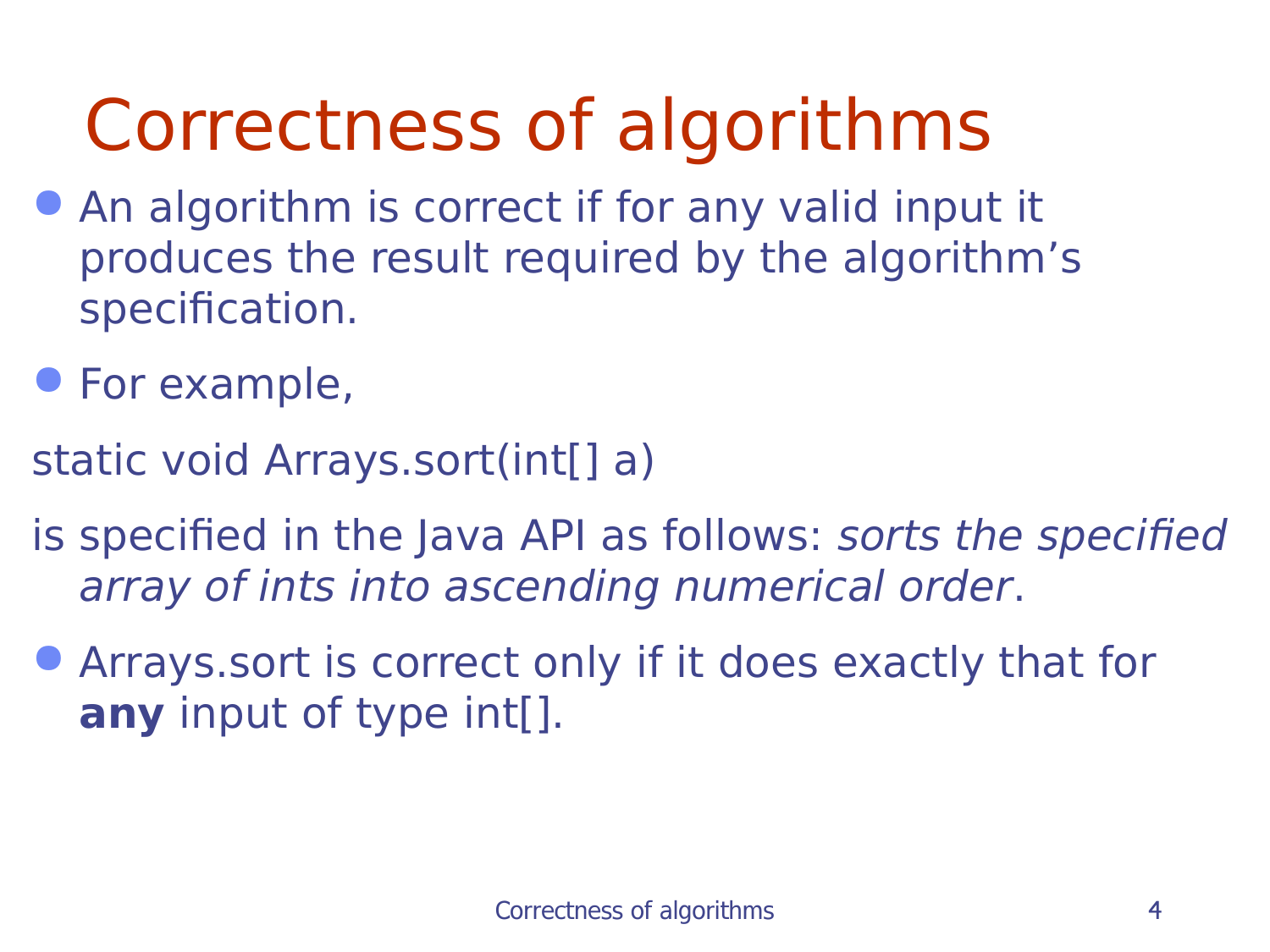

# Correctness of algorithms
An algorithm is correct if for any valid input it produces the result required by the algorithm’s specification.
For example,
static void Arrays.sort(int[] a)
is specified in the Java API as follows: sorts the specified array of ints into ascending numerical order.
Arrays.sort is correct only if it does exactly that for any input of type int[].
Correctness of algorithms
4